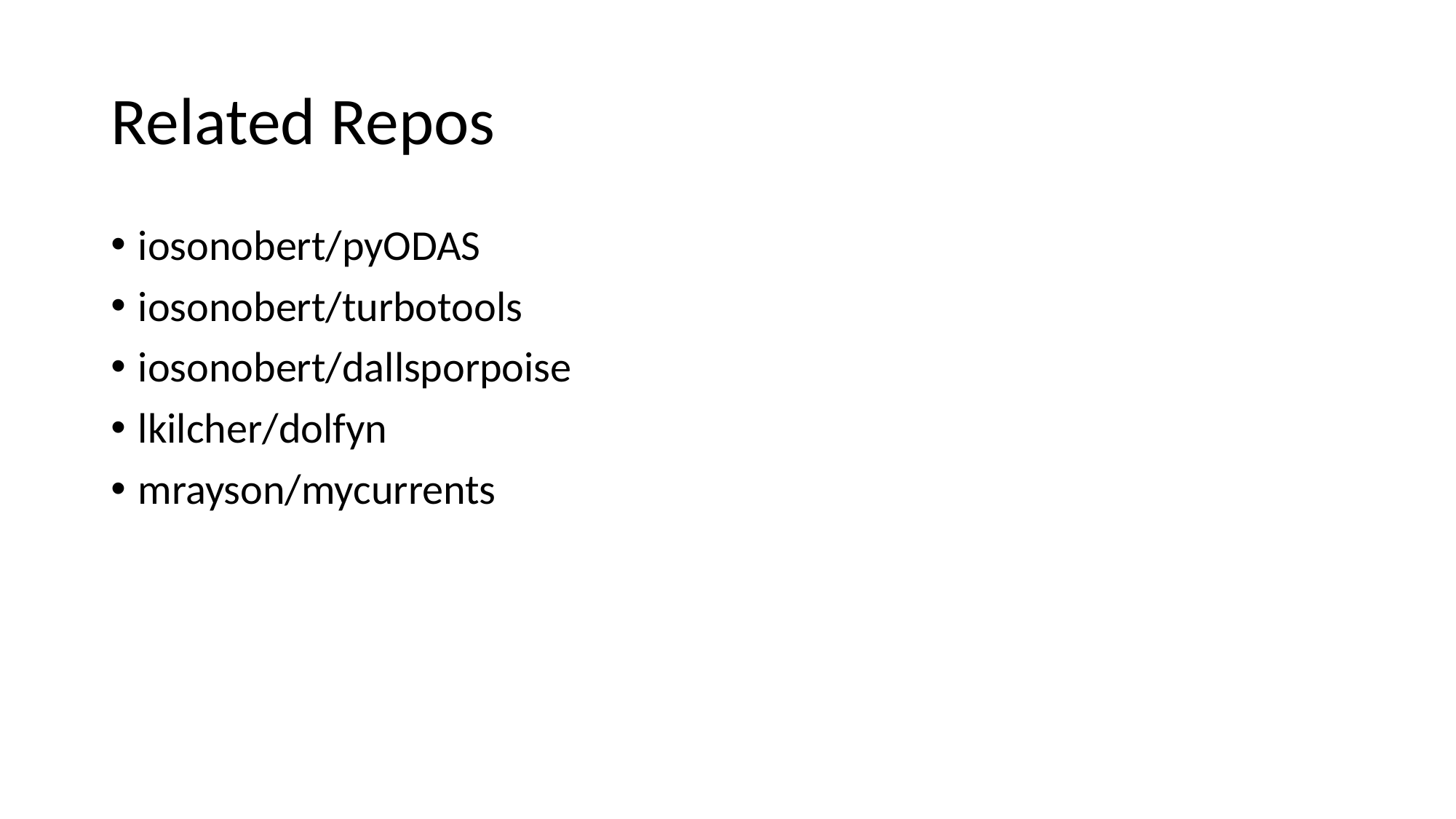

# Related Repos
iosonobert/pyODAS
iosonobert/turbotools
iosonobert/dallsporpoise
lkilcher/dolfyn
mrayson/mycurrents